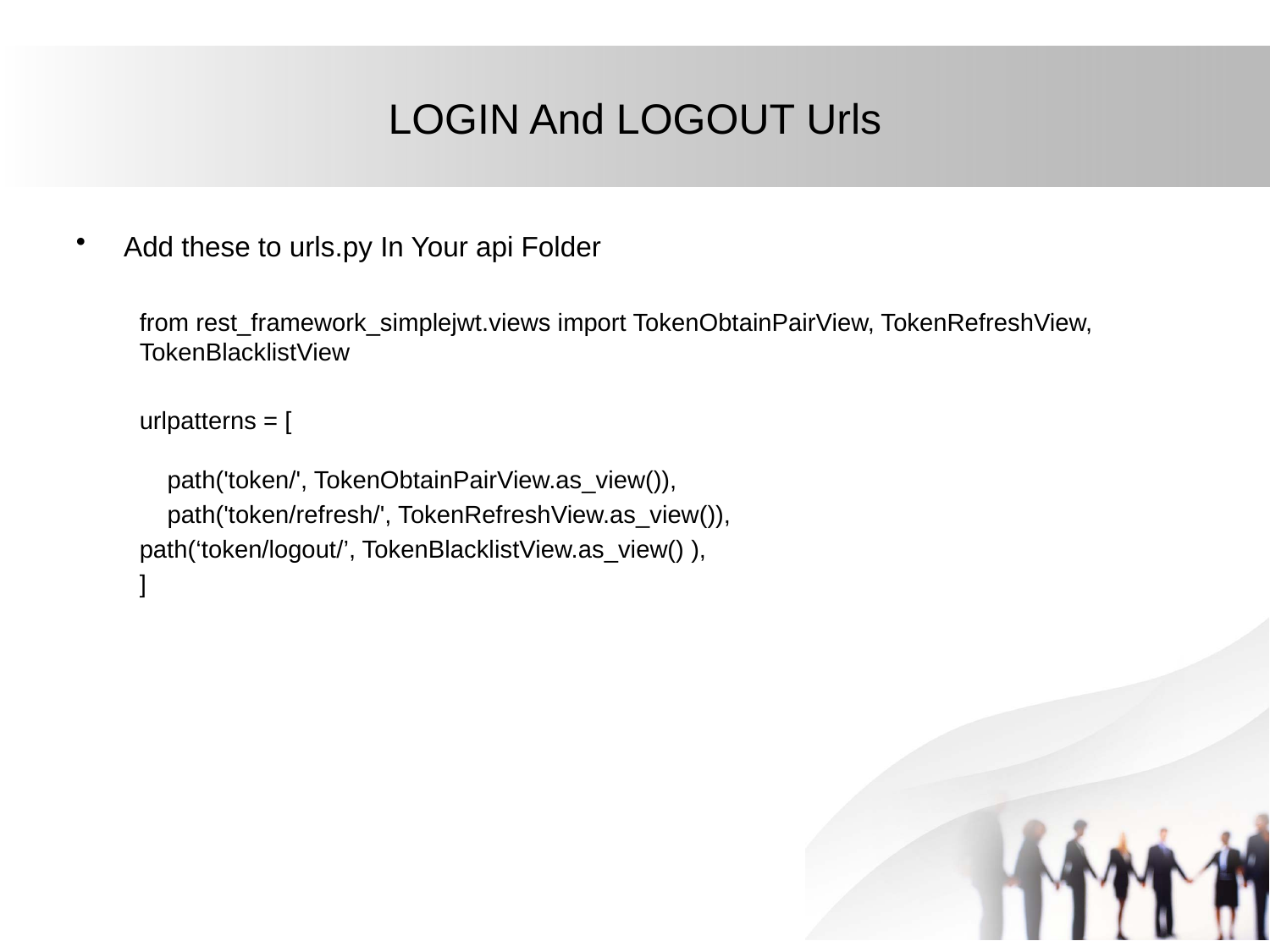

# LOGIN And LOGOUT Urls
Add these to urls.py In Your api Folder

from rest_framework_simplejwt.views import TokenObtainPairView, TokenRefreshView, TokenBlacklistView

urlpatterns = [

    path('token/', TokenObtainPairView.as_view()),
    path('token/refresh/', TokenRefreshView.as_view()),
path(‘token/logout/’, TokenBlacklistView.as_view() ),
]